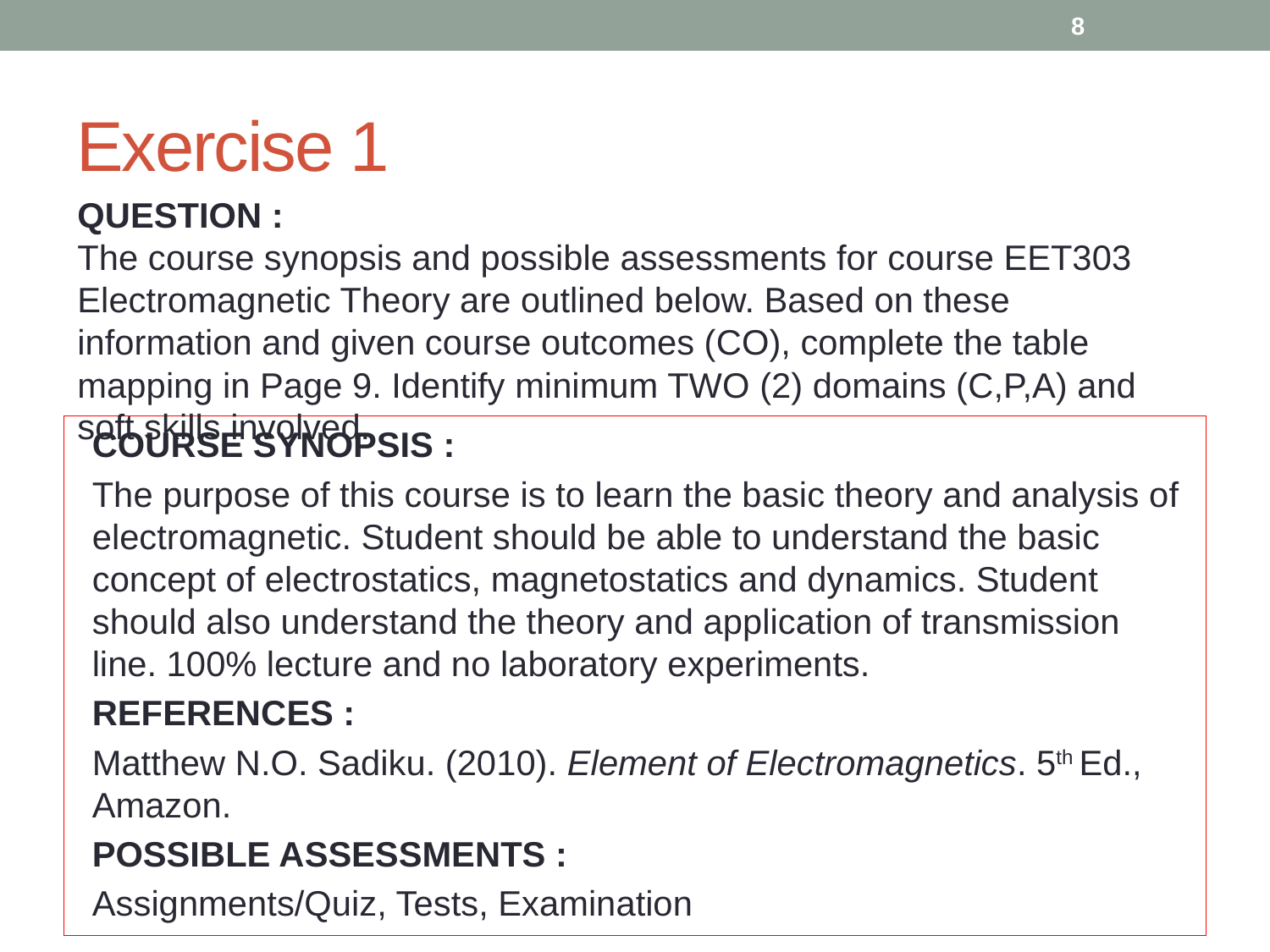

8
# Exercise 1
QUESTION :
The course synopsis and possible assessments for course EET303 Electromagnetic Theory are outlined below. Based on these information and given course outcomes (CO), complete the table mapping in Page 9. Identify minimum TWO (2) domains (C,P,A) and soft skills involved.
COURSE SYNOPSIS :
The purpose of this course is to learn the basic theory and analysis of electromagnetic. Student should be able to understand the basic concept of electrostatics, magnetostatics and dynamics. Student should also understand the theory and application of transmission line. 100% lecture and no laboratory experiments.
REFERENCES :
Matthew N.O. Sadiku. (2010). Element of Electromagnetics. 5th Ed., Amazon.
POSSIBLE ASSESSMENTS :
Assignments/Quiz, Tests, Examination